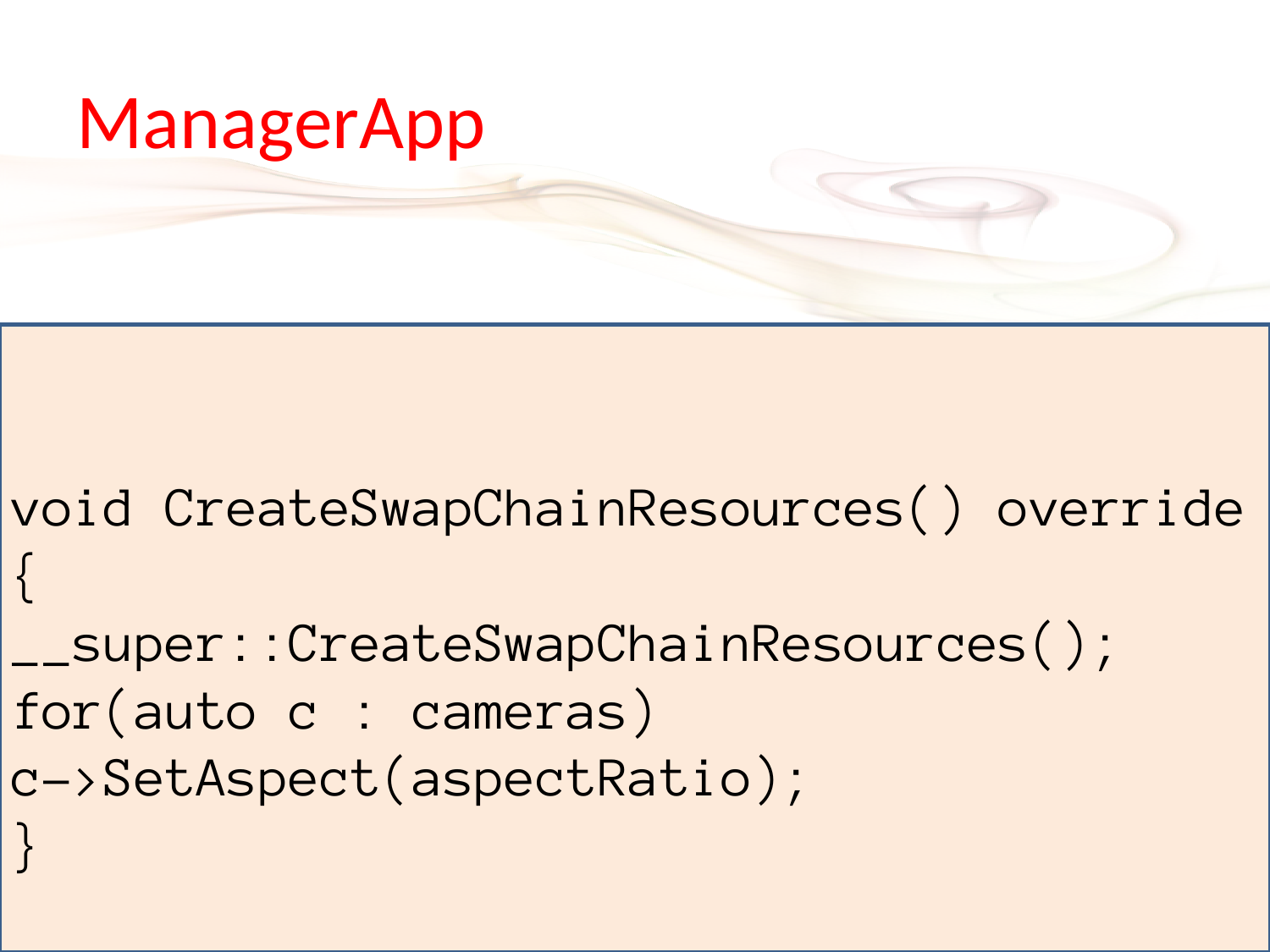

# ManagerApp

void CreateSwapChainResources() override {
__super::CreateSwapChainResources();
for(auto c : cameras)
c->SetAspect(aspectRatio);
}